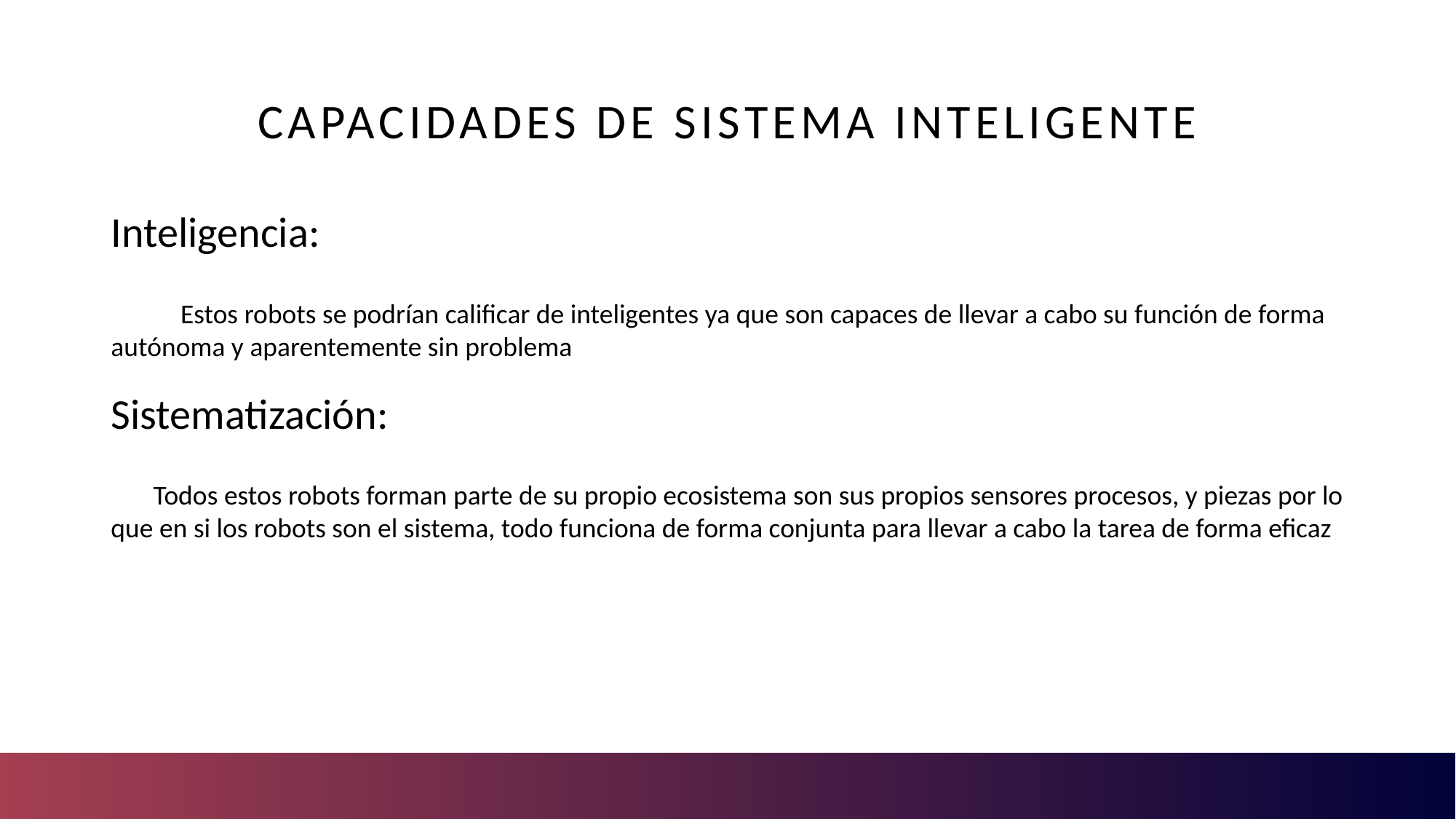

# Capacidades de Sistema Inteligente
Inteligencia:
  Estos robots se podrían calificar de inteligentes ya que son capaces de llevar a cabo su función de forma autónoma y aparentemente sin problema
Sistematización:
 Todos estos robots forman parte de su propio ecosistema son sus propios sensores procesos, y piezas por lo que en si los robots son el sistema, todo funciona de forma conjunta para llevar a cabo la tarea de forma eficaz